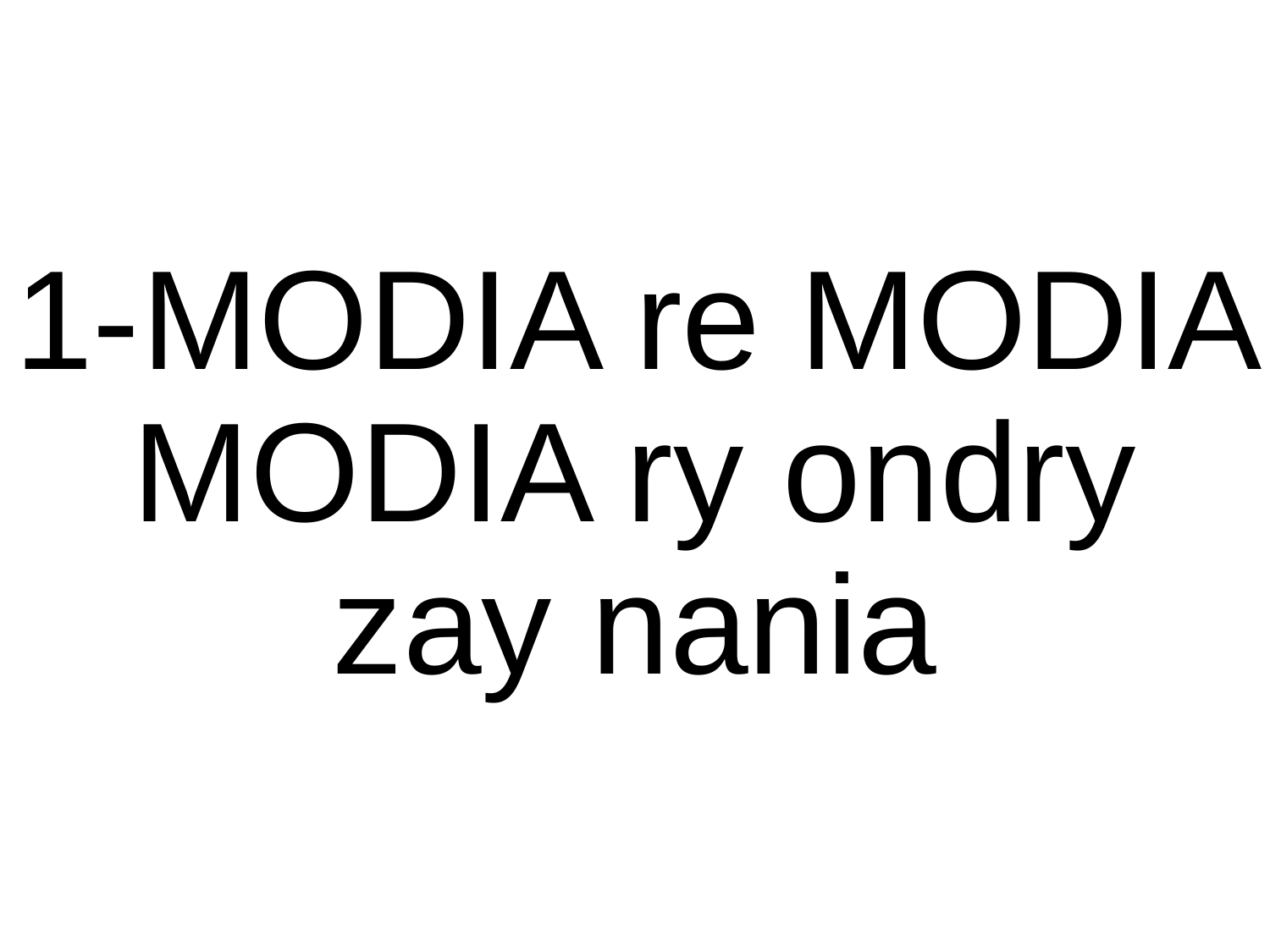

# 1-	MODIA re MODIA MODIA ry ondry zay nania